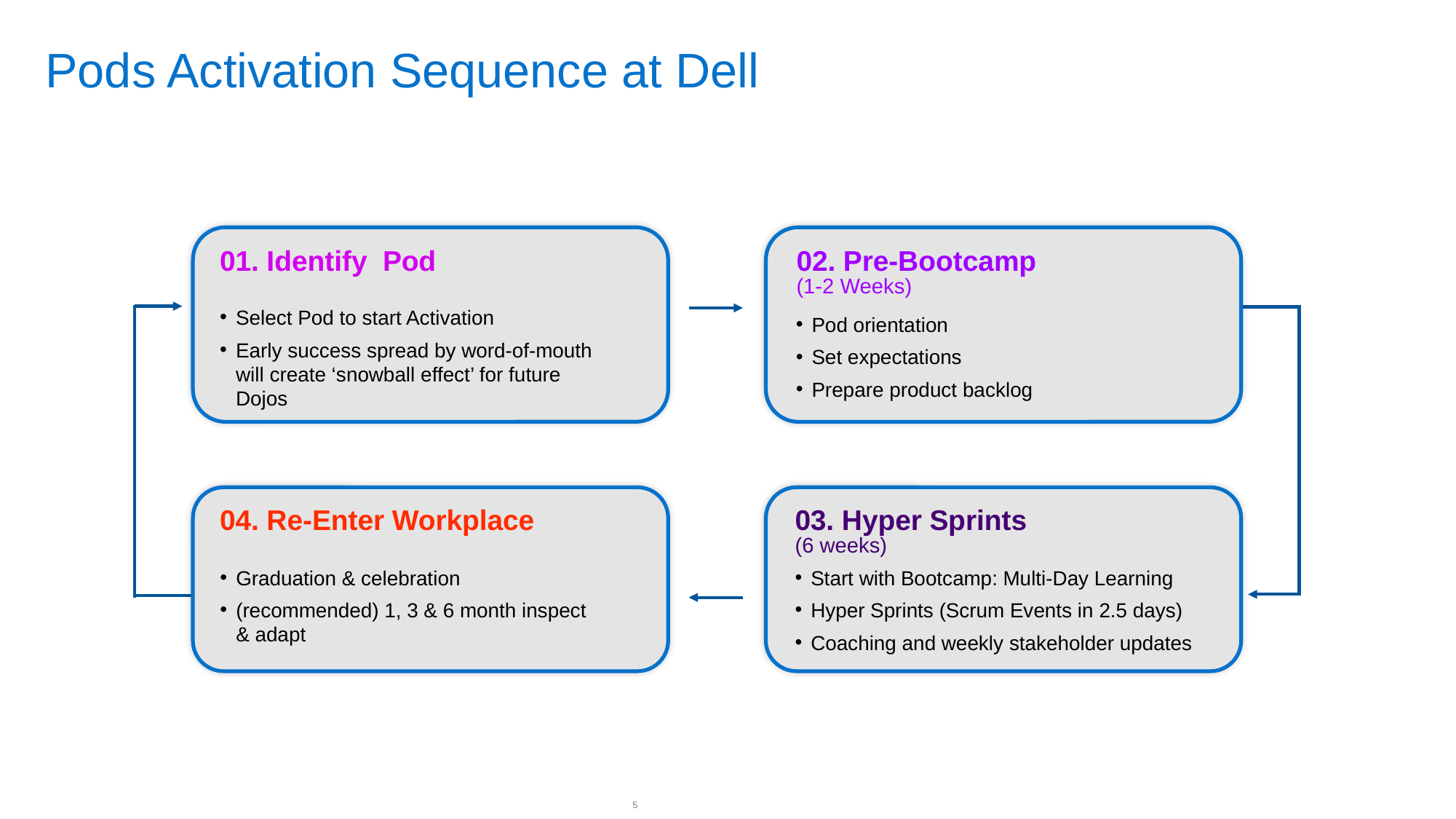

# Pods Activation Sequence at Dell

01. Identify  Pod
02. Pre-Bootcamp
(1-2 Weeks)
Select Pod to start Activation
Early success spread by word-of-mouth will create ‘snowball effect’ for future Dojos
Pod orientation
Set expectations
Prepare product backlog

04. Re-Enter Workplace
03. Hyper Sprints
(6 weeks)
Graduation & celebration
(recommended) 1, 3 & 6 month inspect & adapt
Start with Bootcamp: Multi-Day Learning
Hyper Sprints (Scrum Events in 2.5 days)
Coaching and weekly stakeholder updates